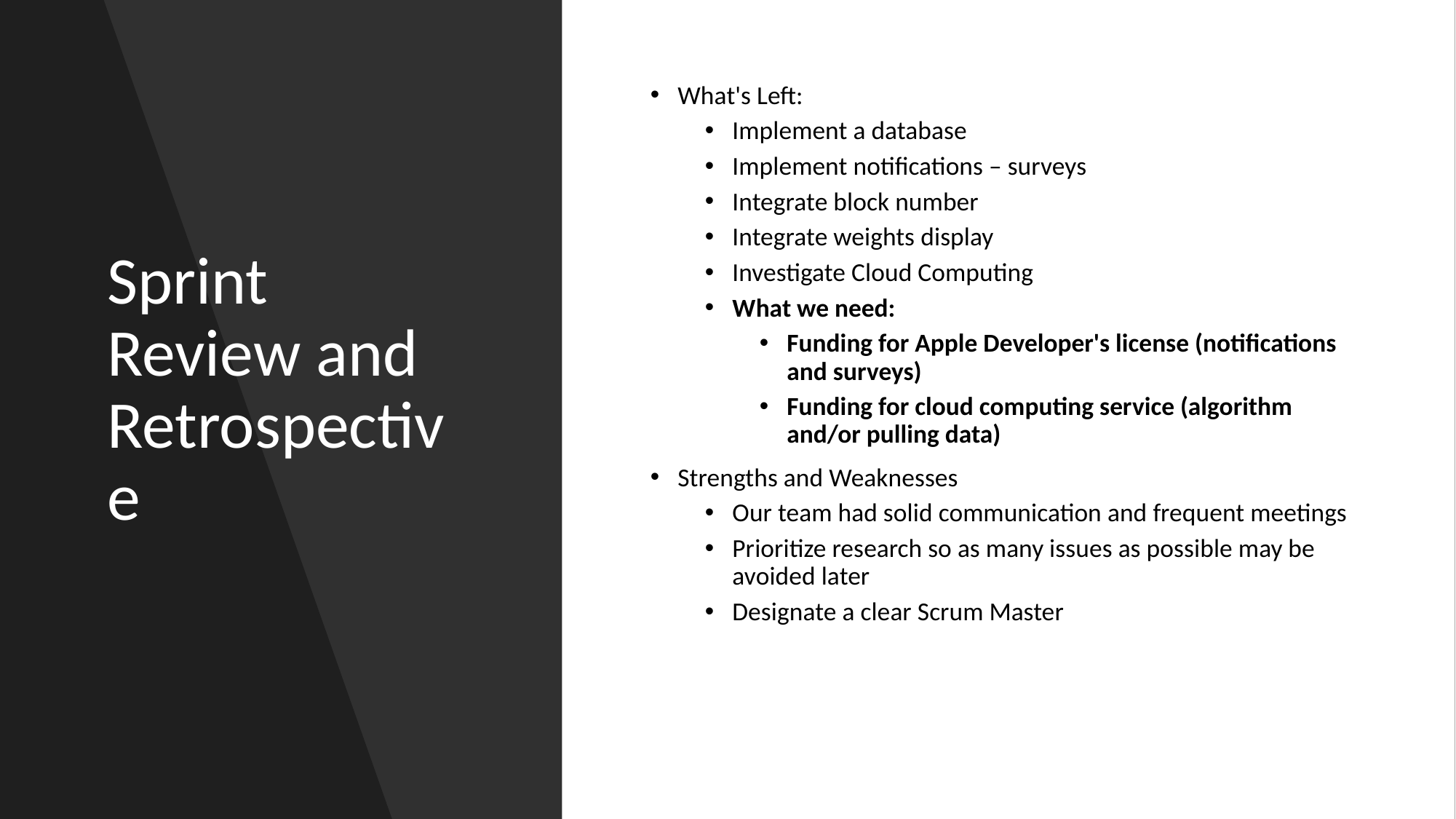

# Sprint Review and Retrospective
What's Left:
Implement a database
Implement notifications – surveys
Integrate block number
Integrate weights display
Investigate Cloud Computing
What we need:
Funding for Apple Developer's license (notifications and surveys)
Funding for cloud computing service (algorithm and/or pulling data)
Strengths and Weaknesses
Our team had solid communication and frequent meetings
Prioritize research so as many issues as possible may be avoided later
Designate a clear Scrum Master